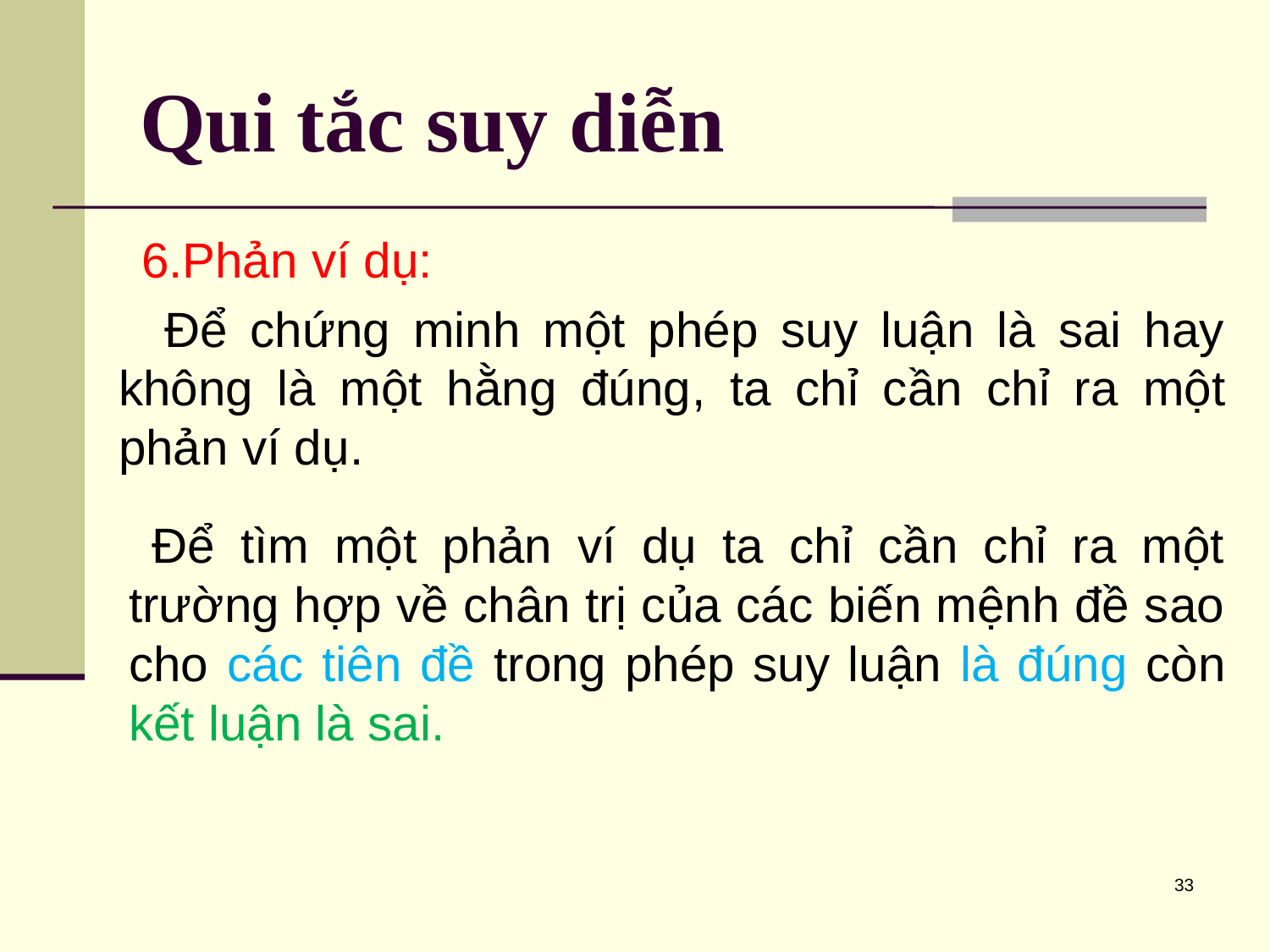

# Qui tắc suy diễn
6.Phản ví dụ:
 Để chứng minh một phép suy luận là sai hay không là một hằng đúng, ta chỉ cần chỉ ra một phản ví dụ.
Để tìm một phản ví dụ ta chỉ cần chỉ ra một trường hợp về chân trị của các biến mệnh đề sao cho các tiên đề trong phép suy luận là đúng còn kết luận là sai.
33